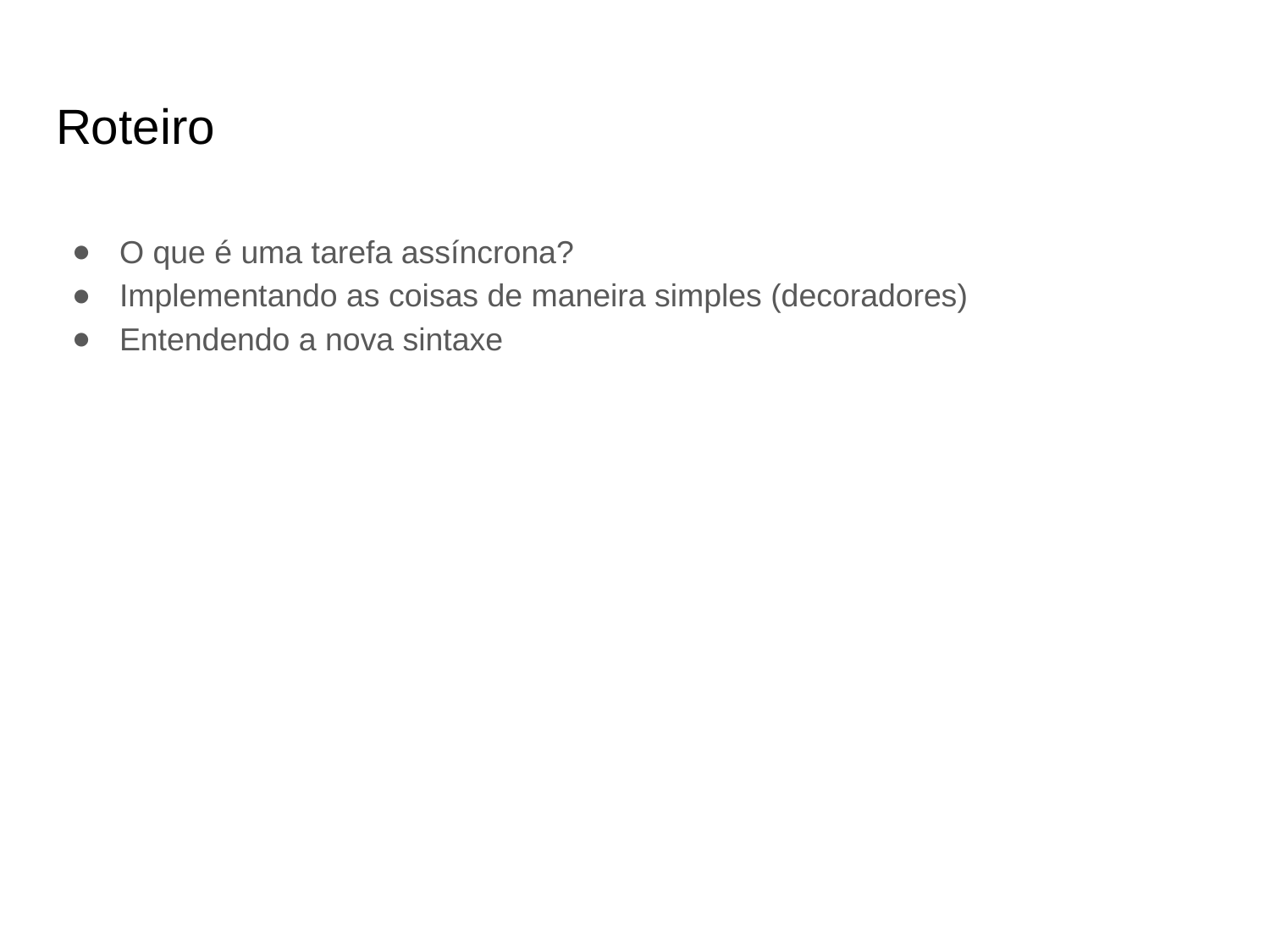

# Roteiro
O que é uma tarefa assíncrona?
Implementando as coisas de maneira simples (decoradores)
Entendendo a nova sintaxe